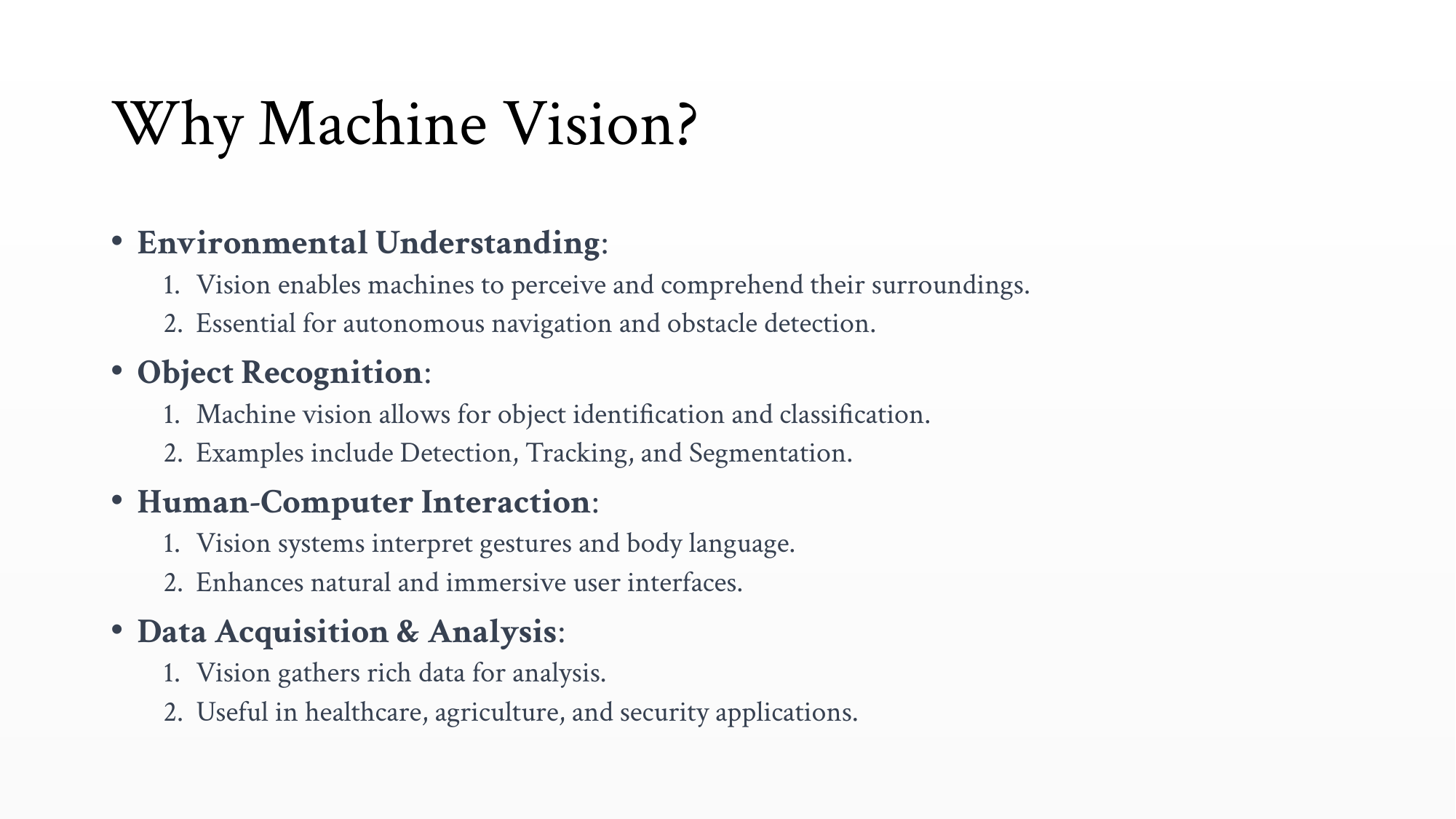

# Why Machine Vision?
Environmental Understanding:
Vision enables machines to perceive and comprehend their surroundings.
Essential for autonomous navigation and obstacle detection.
Object Recognition:
Machine vision allows for object identification and classification.
Examples include Detection, Tracking, and Segmentation.
Human-Computer Interaction:
Vision systems interpret gestures and body language.
Enhances natural and immersive user interfaces.
Data Acquisition & Analysis:
Vision gathers rich data for analysis.
Useful in healthcare, agriculture, and security applications.